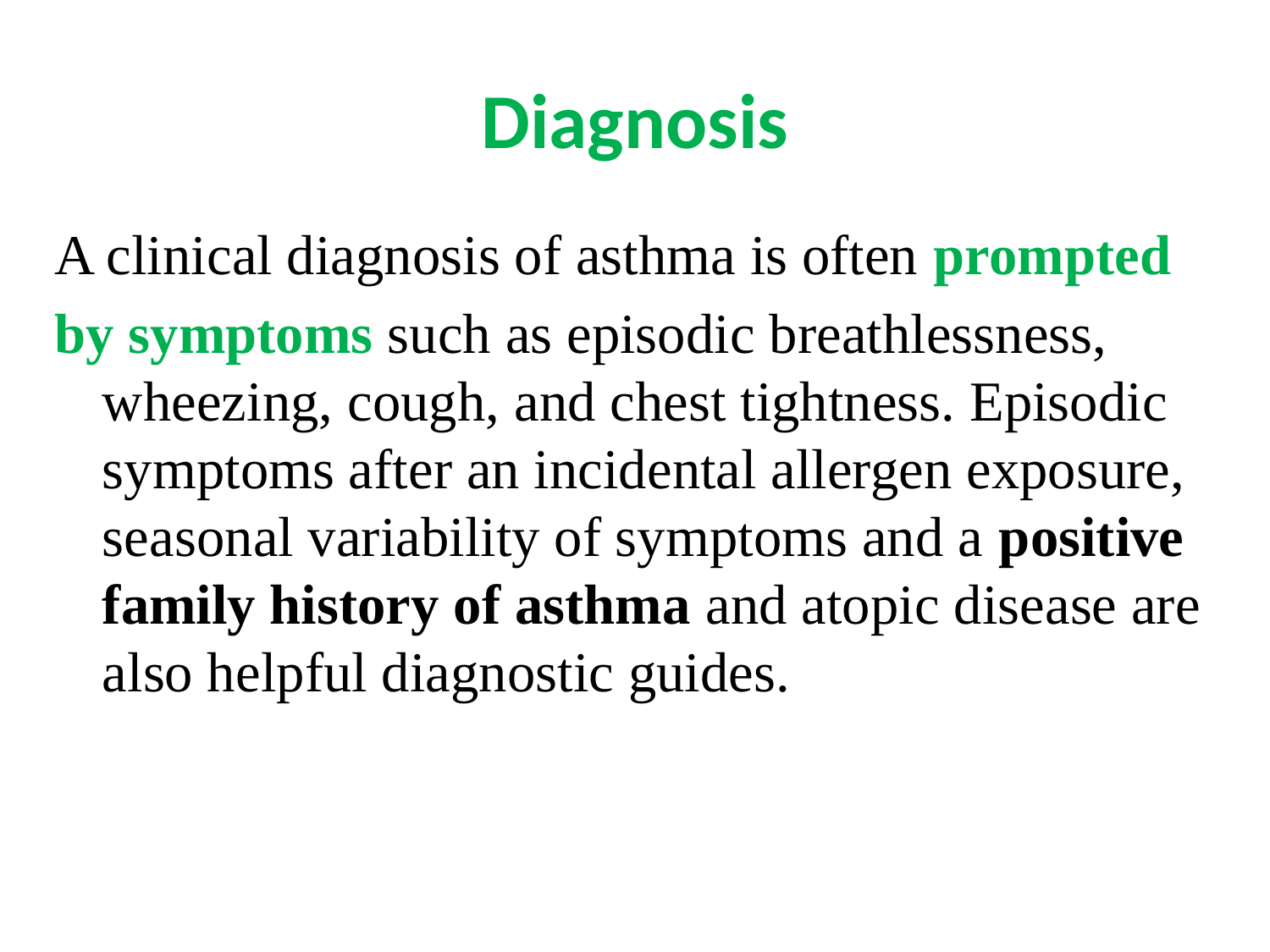

# Diagnosis
A clinical diagnosis of asthma is often prompted
by symptoms such as episodic breathlessness, wheezing, cough, and chest tightness. Episodic symptoms after an incidental allergen exposure, seasonal variability of symptoms and a positive family history of asthma and atopic disease are also helpful diagnostic guides.